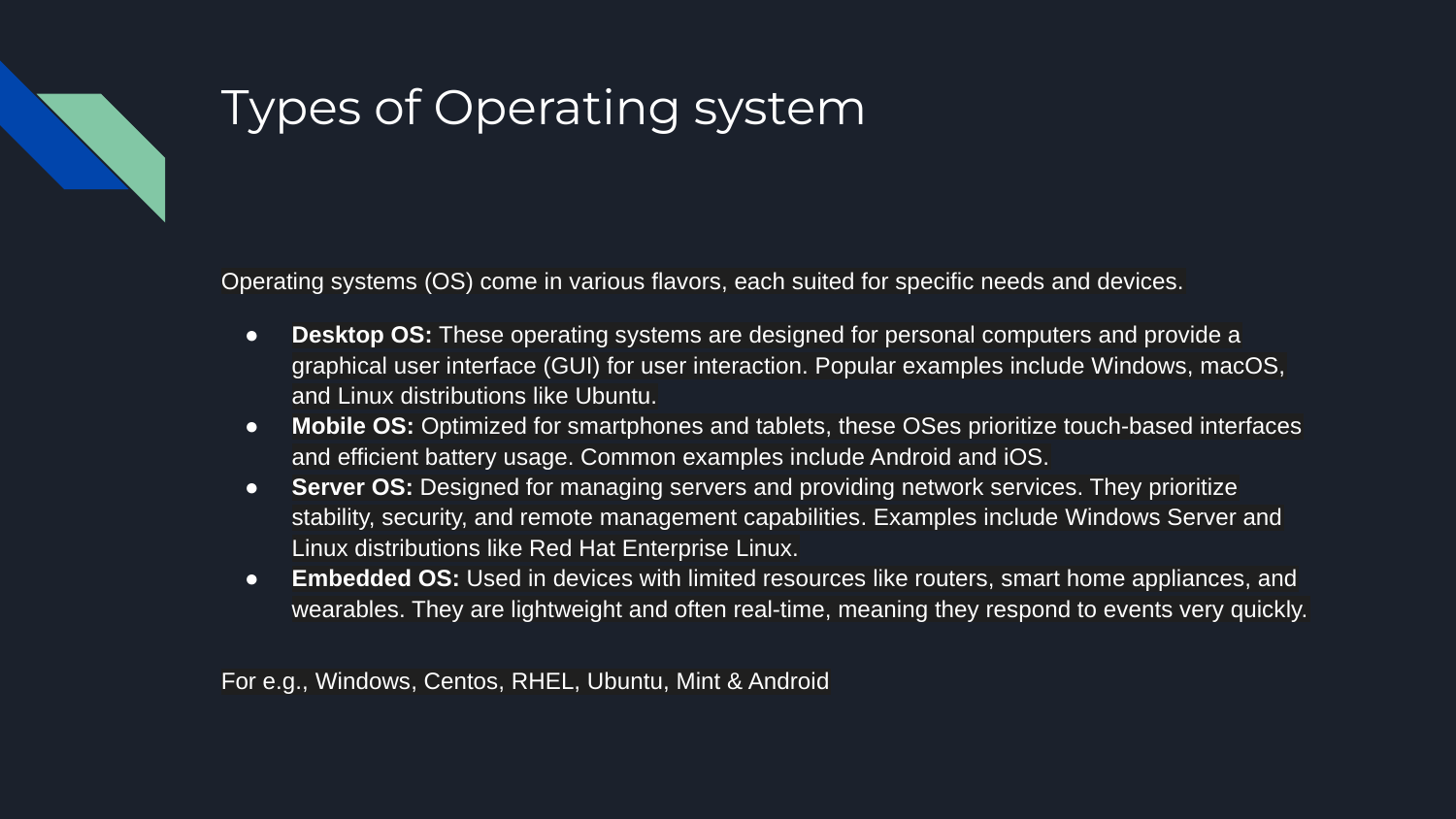

# Types of Operating system
Operating systems (OS) come in various flavors, each suited for specific needs and devices.
Desktop OS: These operating systems are designed for personal computers and provide a graphical user interface (GUI) for user interaction. Popular examples include Windows, macOS, and Linux distributions like Ubuntu.
Mobile OS: Optimized for smartphones and tablets, these OSes prioritize touch-based interfaces and efficient battery usage. Common examples include Android and iOS.
Server OS: Designed for managing servers and providing network services. They prioritize stability, security, and remote management capabilities. Examples include Windows Server and Linux distributions like Red Hat Enterprise Linux.
Embedded OS: Used in devices with limited resources like routers, smart home appliances, and wearables. They are lightweight and often real-time, meaning they respond to events very quickly.

For e.g., Windows, Centos, RHEL, Ubuntu, Mint & Android